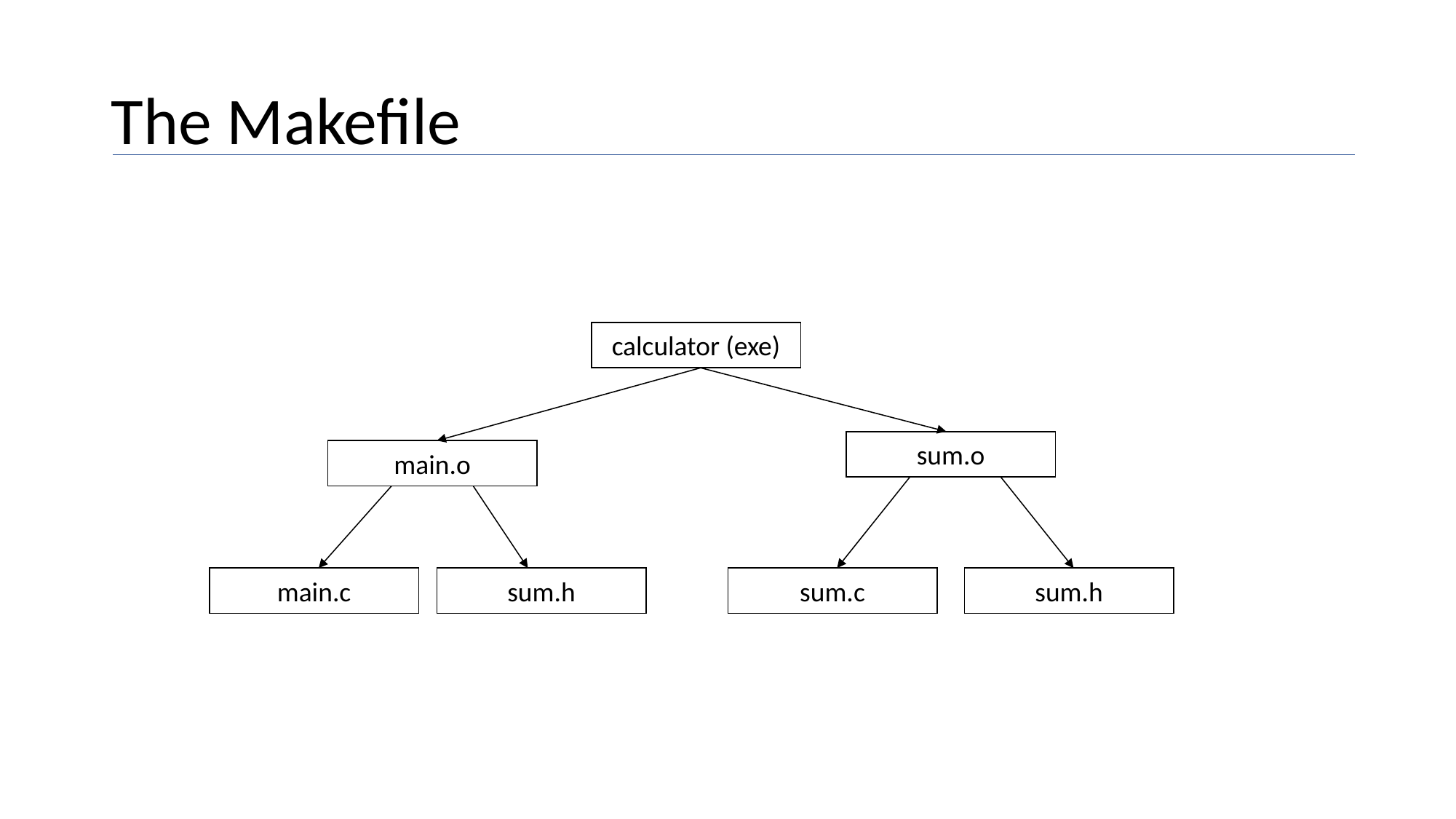

# The Makefile
calculator (exe)

sum.o
main.o

main.c
sum.h
sum.c
sum.h